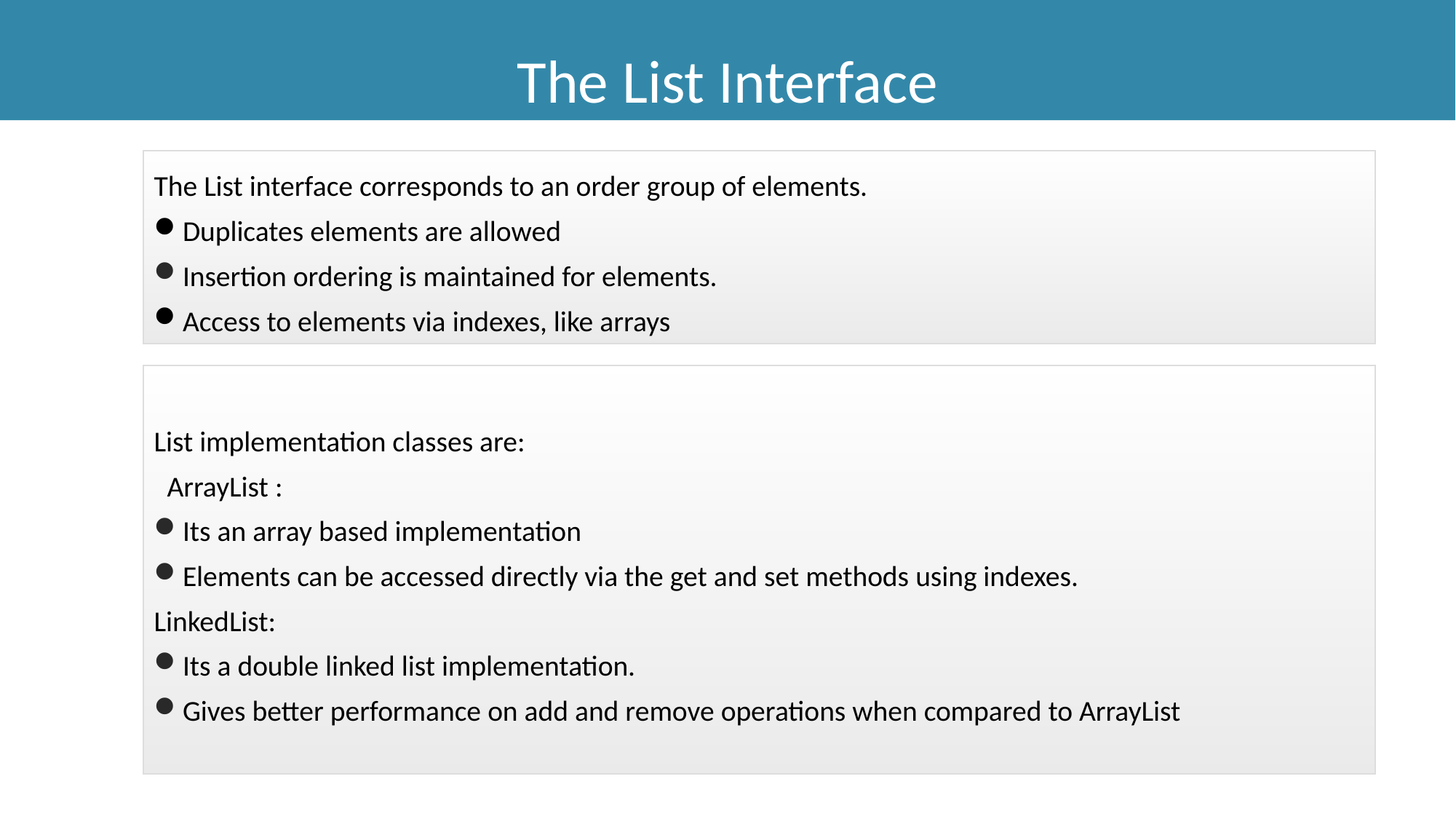

The List Interface

The List interface corresponds to an order group of elements.
Duplicates elements are allowed
Insertion ordering is maintained for elements.
Access to elements via indexes, like arrays

List implementation classes are:
  ArrayList :
Its an array based implementation
Elements can be accessed directly via the get and set methods using indexes.
LinkedList:
Its a double linked list implementation.
Gives better performance on add and remove operations when compared to ArrayList